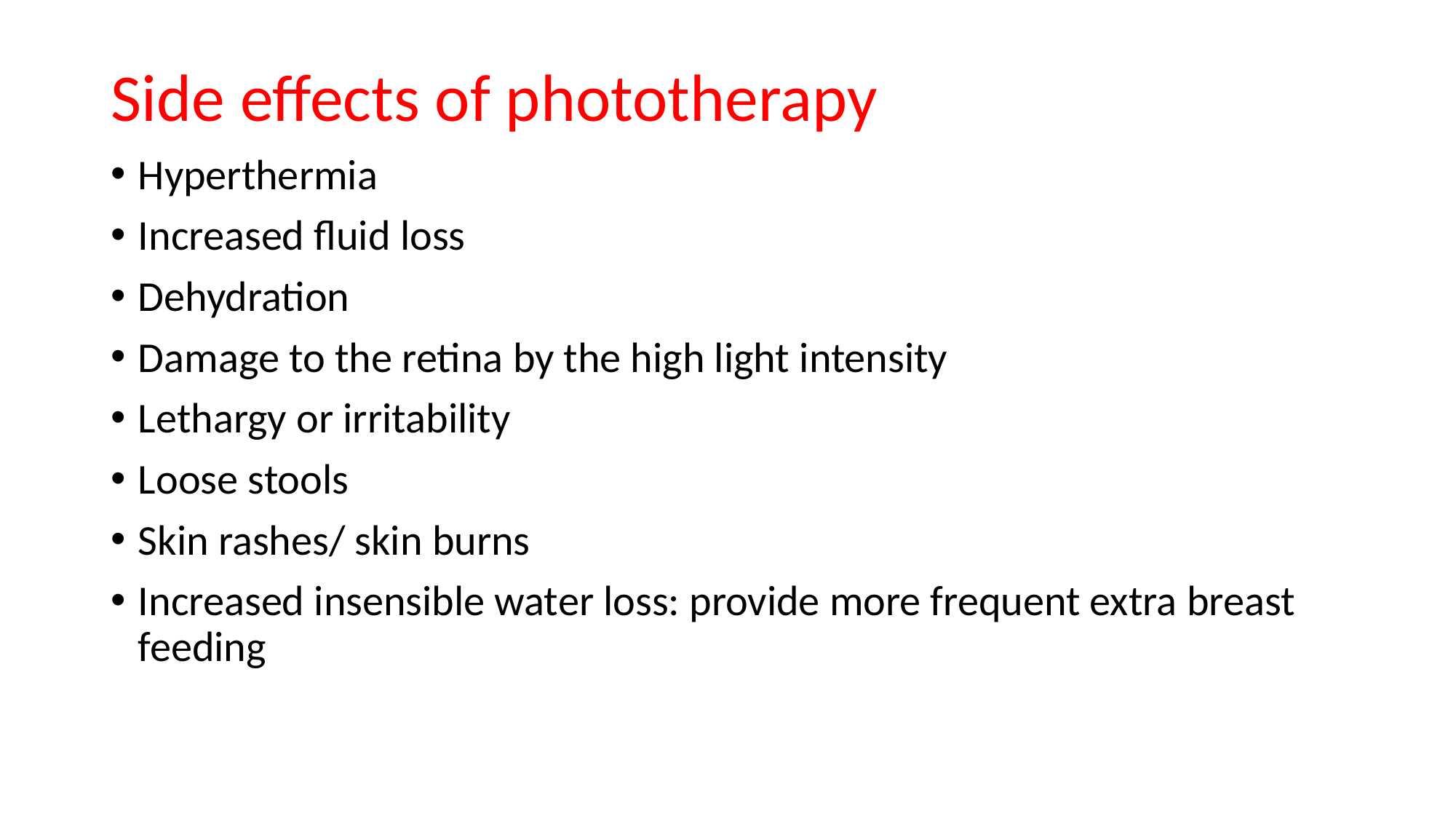

# Side effects of phototherapy
Hyperthermia
Increased fluid loss
Dehydration
Damage to the retina by the high light intensity
Lethargy or irritability
Loose stools
Skin rashes/ skin burns
Increased insensible water loss: provide more frequent extra breast feeding